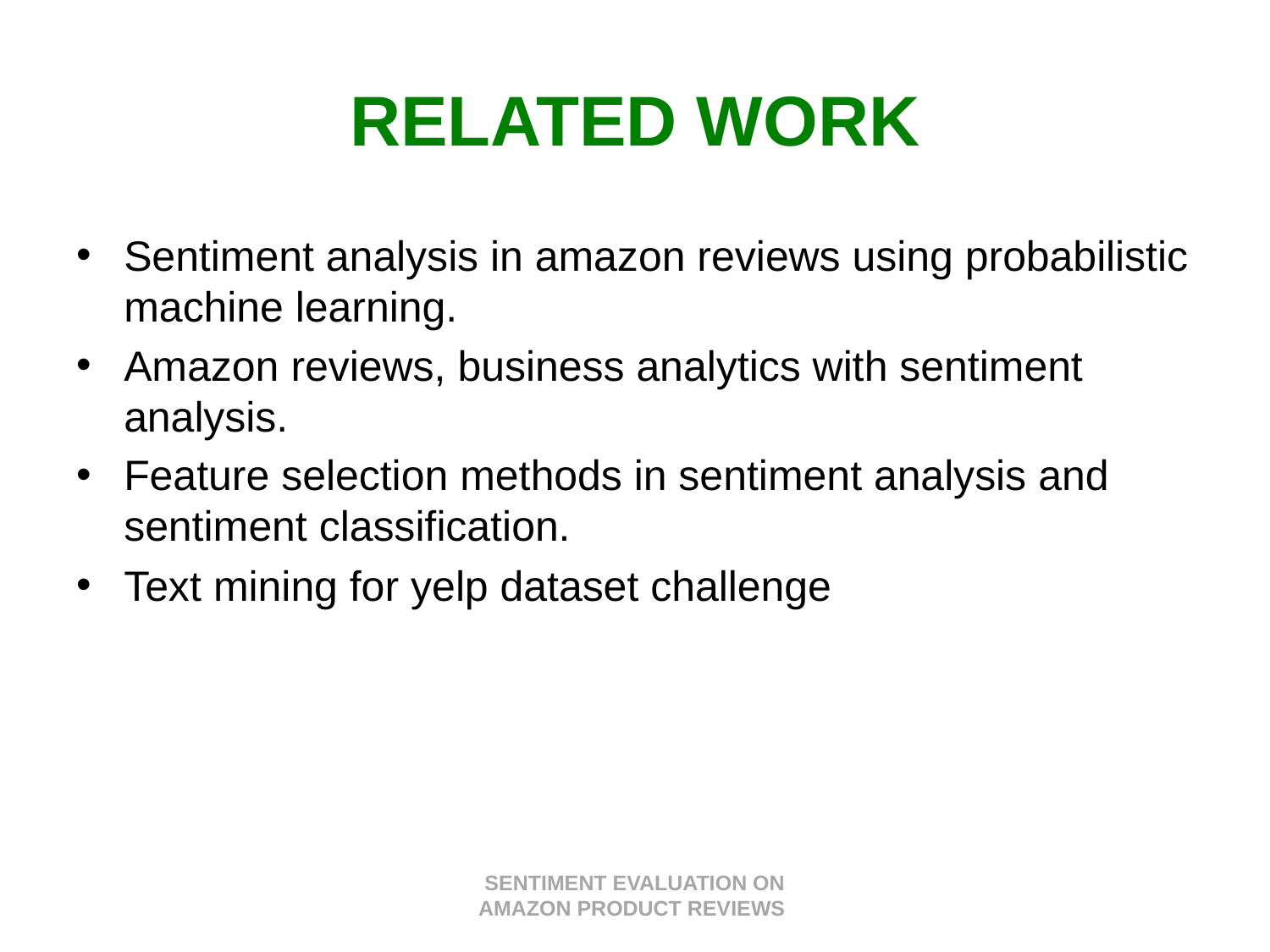

# RELATED WORK
Sentiment analysis in amazon reviews using probabilistic machine learning.
Amazon reviews, business analytics with sentiment analysis.
Feature selection methods in sentiment analysis and sentiment classification.
Text mining for yelp dataset challenge

SENTIMENT EVALUATION ON AMAZON PRODUCT REVIEWS